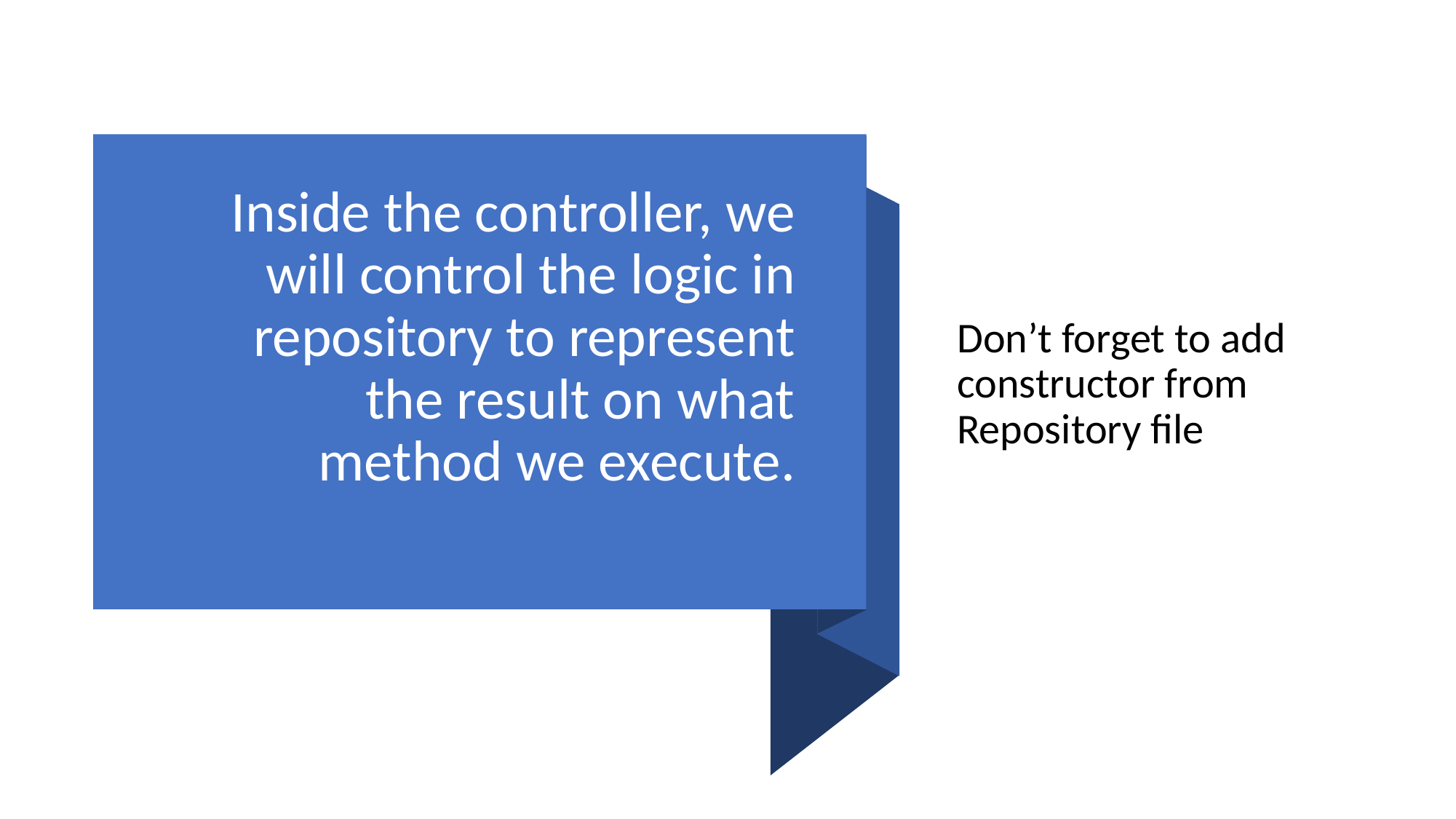

# Inside the controller, we will control the logic in repository to represent the result on what method we execute.
Don’t forget to add constructor from Repository file